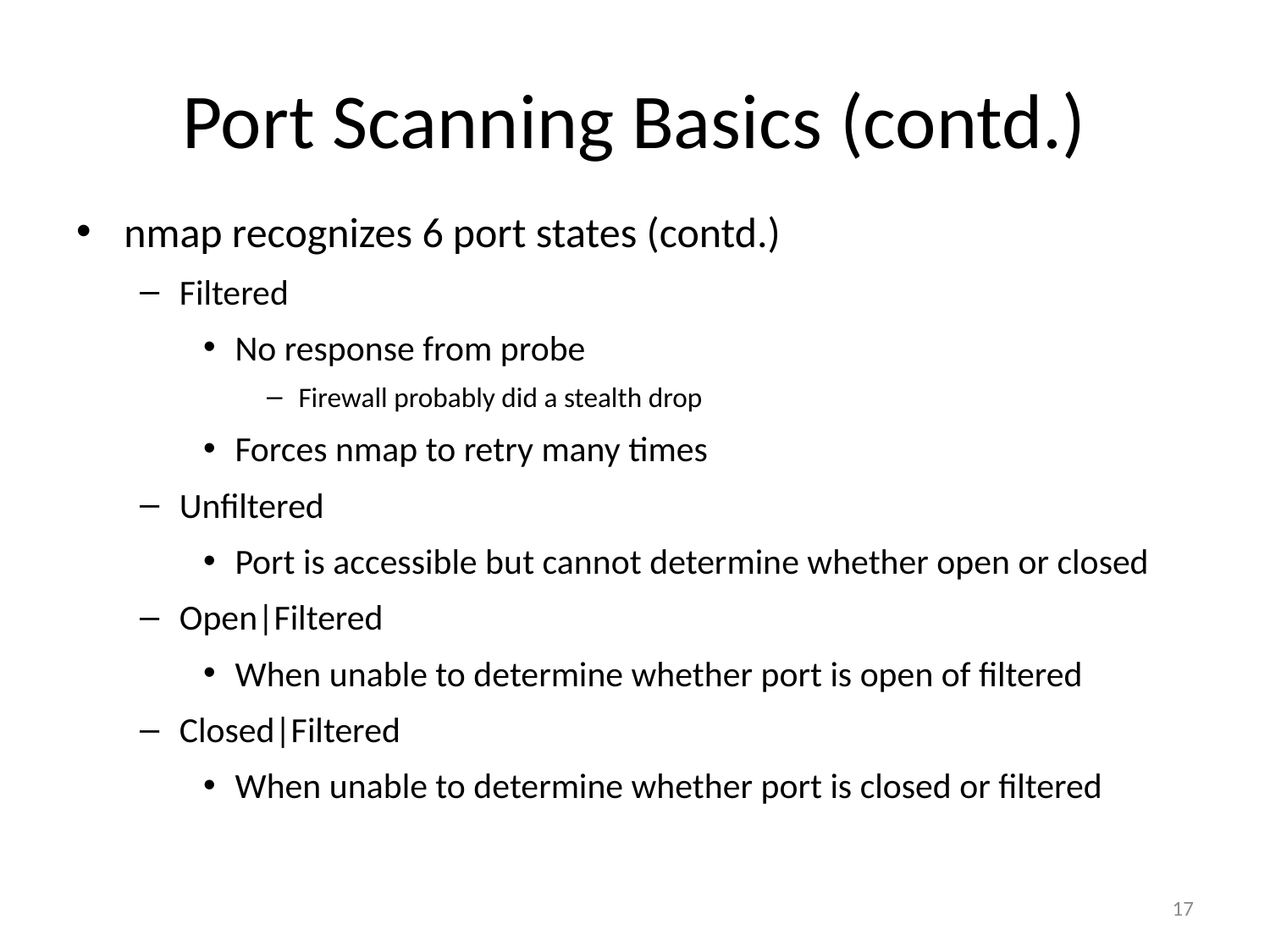

# Port Scanning Basics (contd.)
nmap recognizes 6 port states (contd.)
Filtered
No response from probe
Firewall probably did a stealth drop
Forces nmap to retry many times
Unfiltered
Port is accessible but cannot determine whether open or closed
Open|Filtered
When unable to determine whether port is open of filtered
Closed|Filtered
When unable to determine whether port is closed or filtered
17